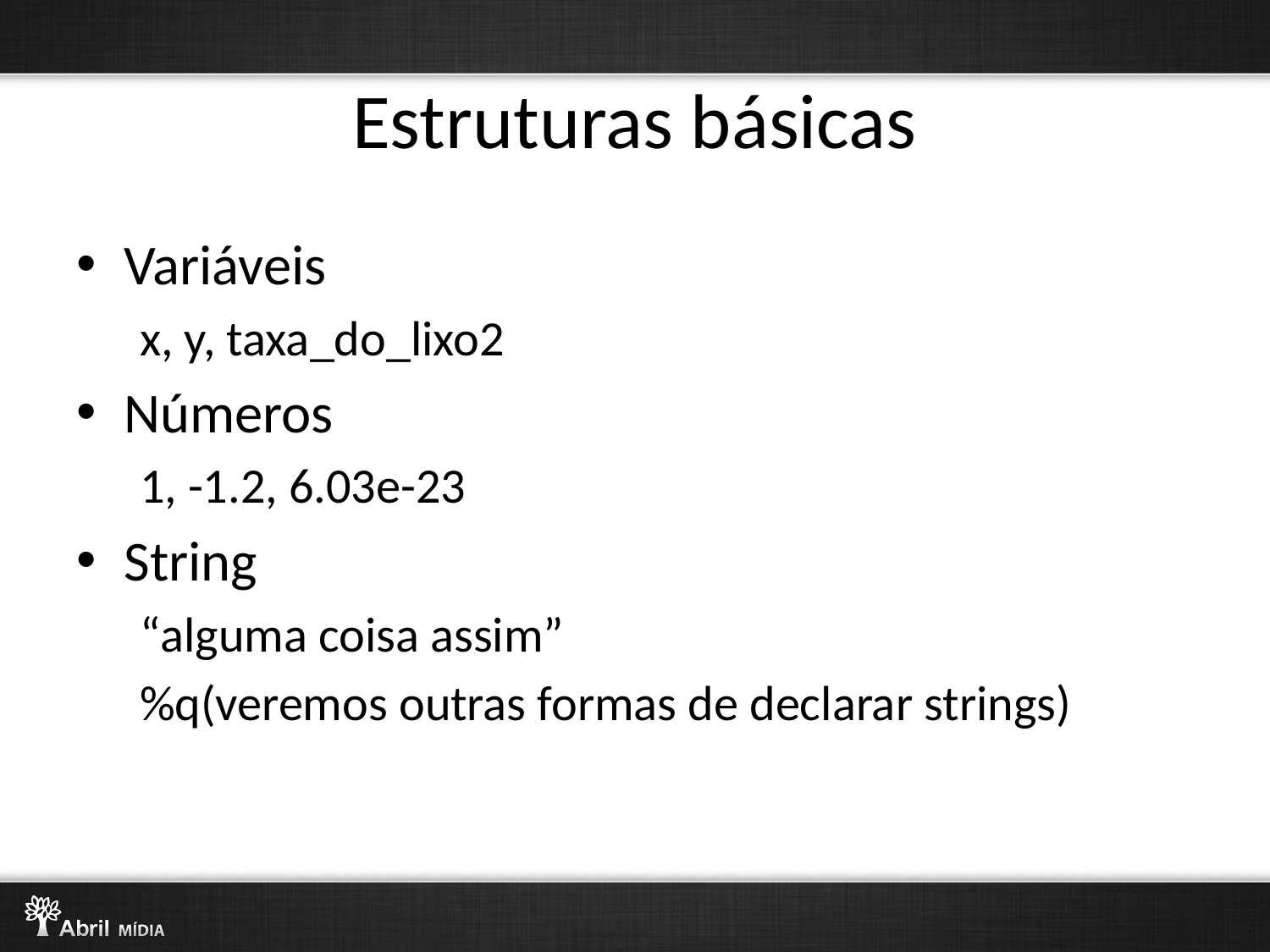

# Estruturas básicas
Variáveis
x, y, taxa_do_lixo2
Números
1, -1.2, 6.03e-23
String
“alguma coisa assim”
%q(veremos outras formas de declarar strings)